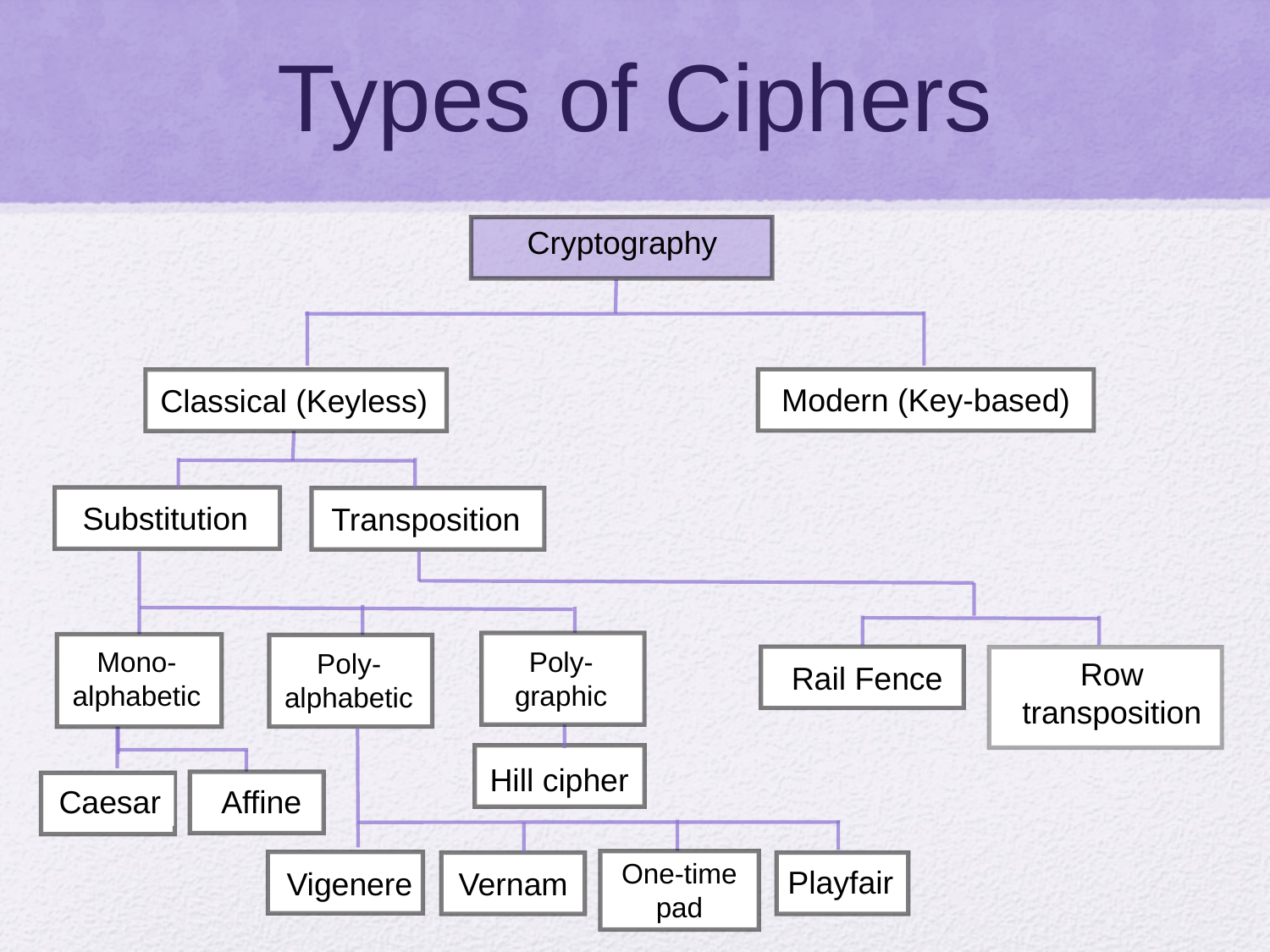

# Types of Ciphers
Cryptography

Modern (Key-based)
Classical (Keyless)

Substitution
Transposition

Mono-
alphabetic
Poly-
graphic
Poly-
alphabetic

Row transposition
Rail Fence

Hill cipher

Caesar
Affine
One-time pad

Playfair
Vigenere
Vernam